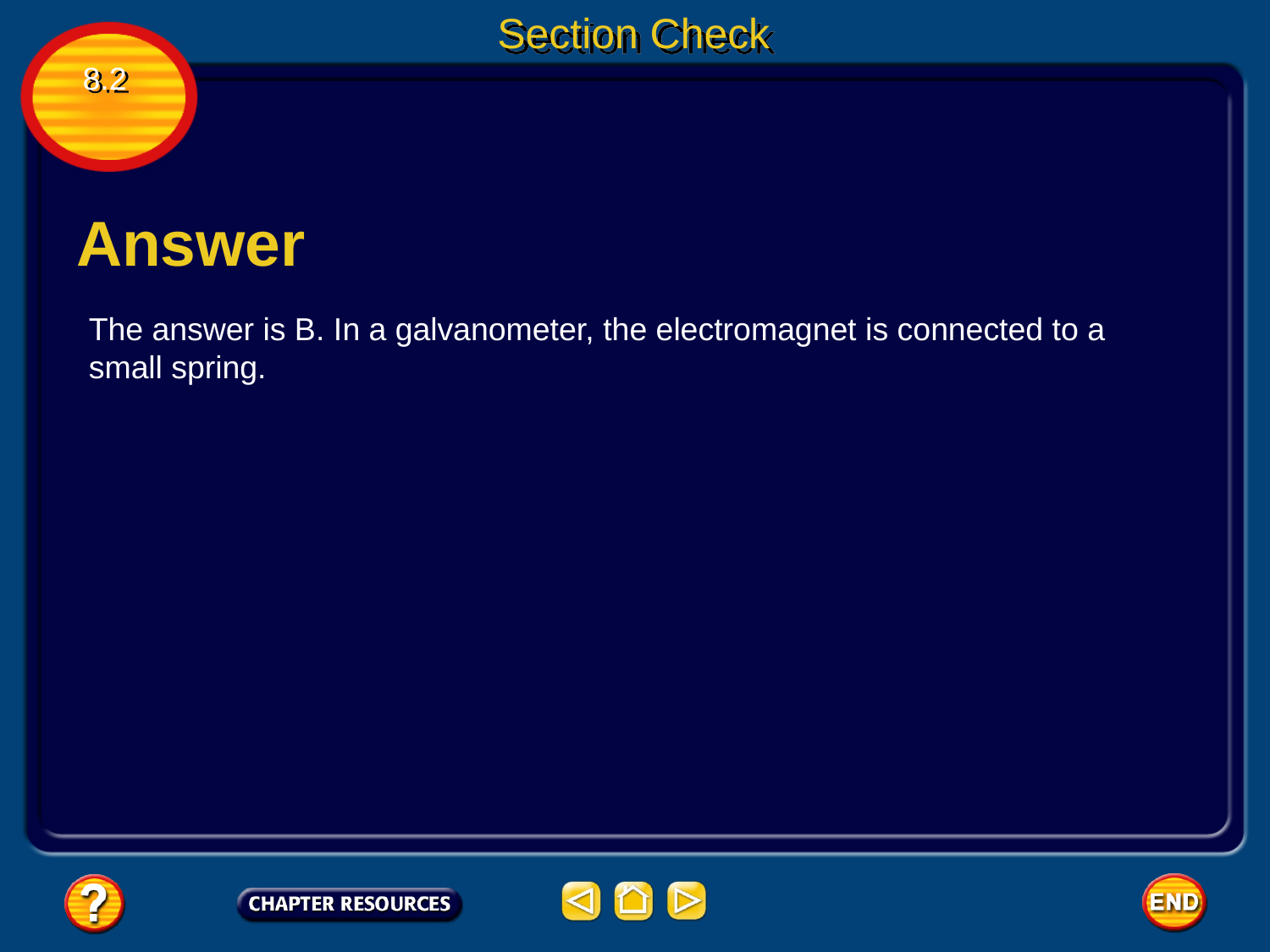

Section Check
8.2
Answer
The answer is B. In a galvanometer, the electromagnet is connected to a small spring.